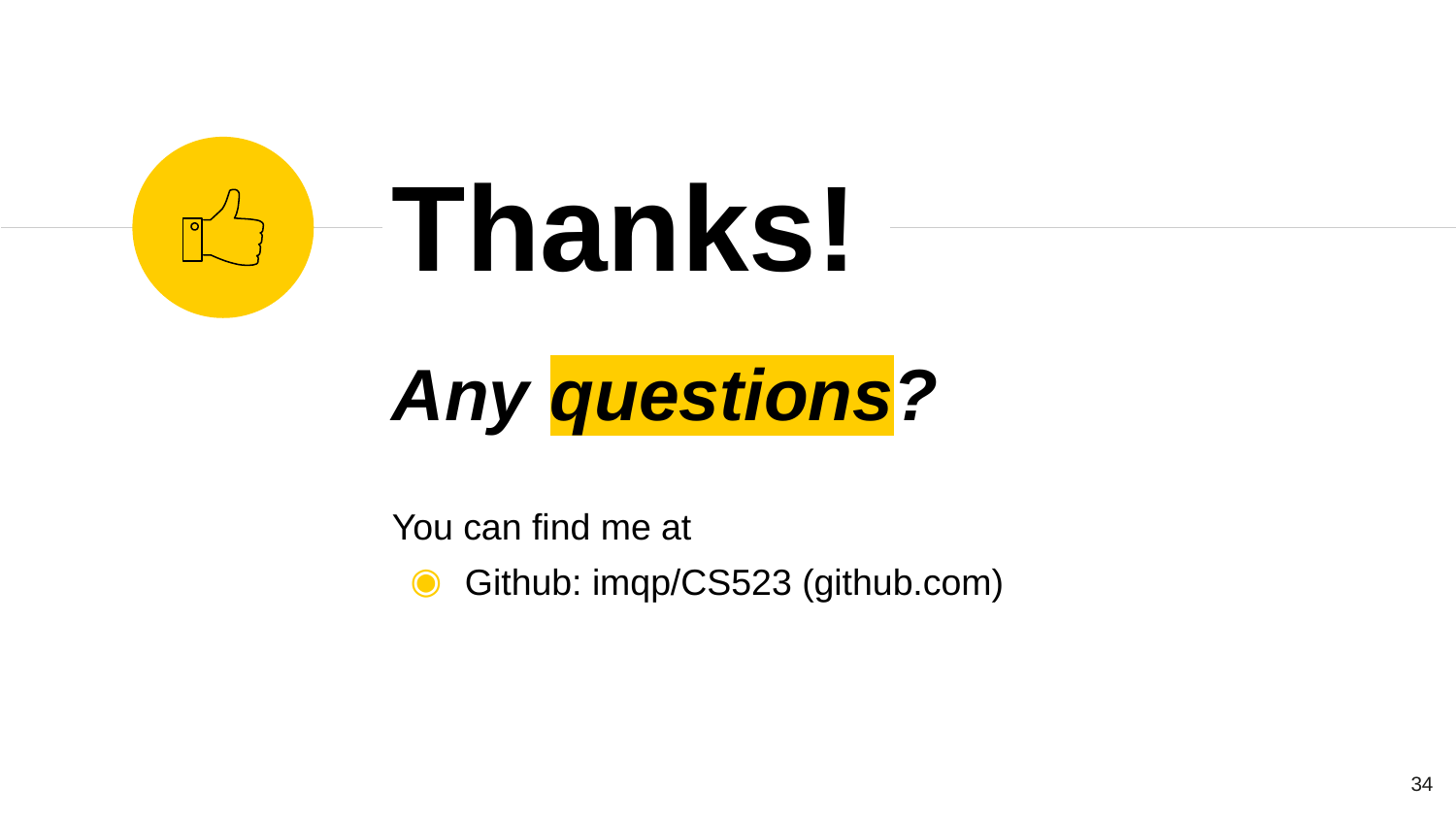

Thanks!

Any questions?

You can find me at
Github: imqp/CS523 (github.com)
34